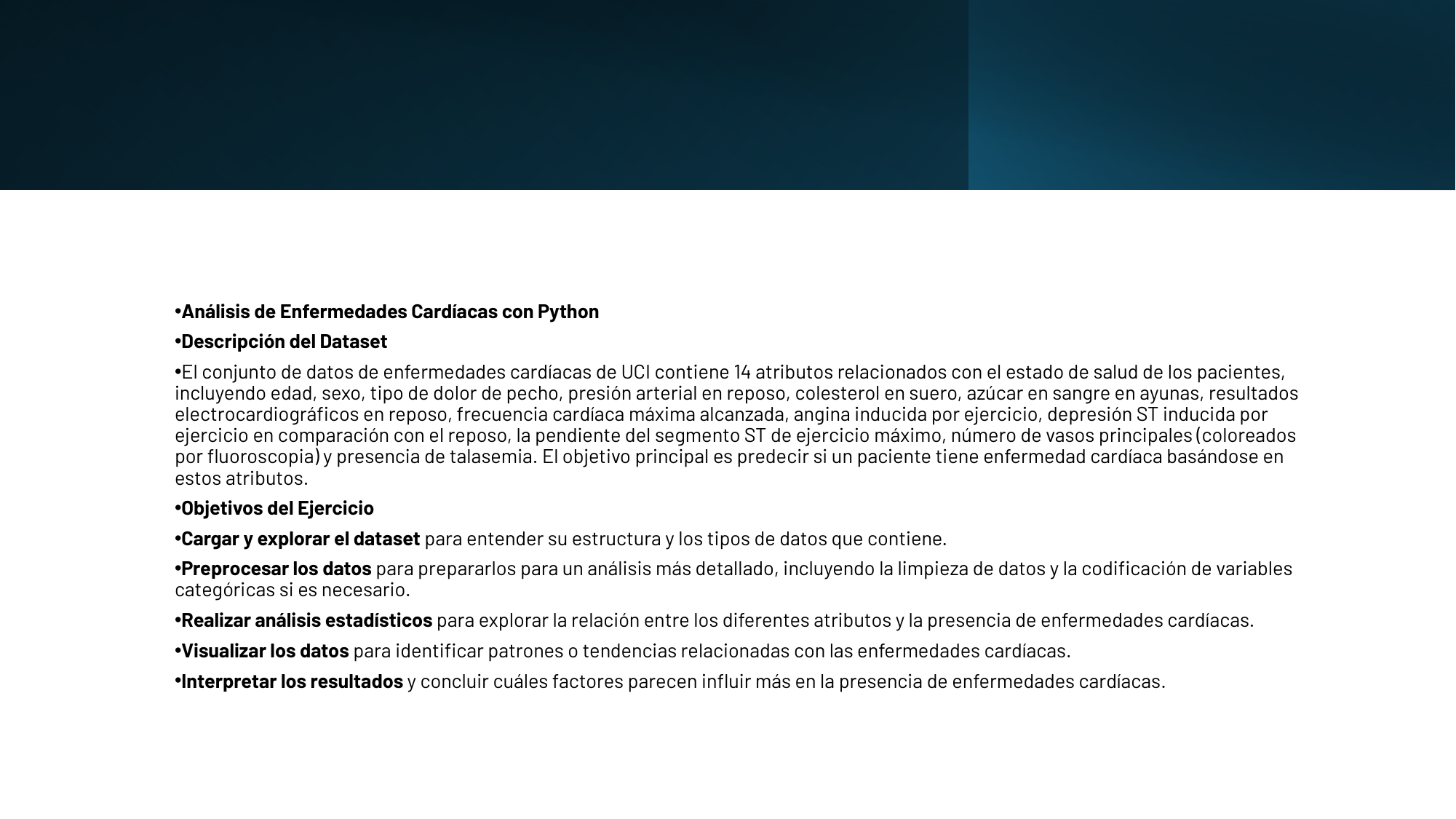

Análisis de Enfermedades Cardíacas con Python
Descripción del Dataset
El conjunto de datos de enfermedades cardíacas de UCI contiene 14 atributos relacionados con el estado de salud de los pacientes, incluyendo edad, sexo, tipo de dolor de pecho, presión arterial en reposo, colesterol en suero, azúcar en sangre en ayunas, resultados electrocardiográficos en reposo, frecuencia cardíaca máxima alcanzada, angina inducida por ejercicio, depresión ST inducida por ejercicio en comparación con el reposo, la pendiente del segmento ST de ejercicio máximo, número de vasos principales (coloreados por fluoroscopia) y presencia de talasemia. El objetivo principal es predecir si un paciente tiene enfermedad cardíaca basándose en estos atributos.
Objetivos del Ejercicio
Cargar y explorar el dataset para entender su estructura y los tipos de datos que contiene.
Preprocesar los datos para prepararlos para un análisis más detallado, incluyendo la limpieza de datos y la codificación de variables categóricas si es necesario.
Realizar análisis estadísticos para explorar la relación entre los diferentes atributos y la presencia de enfermedades cardíacas.
Visualizar los datos para identificar patrones o tendencias relacionadas con las enfermedades cardíacas.
Interpretar los resultados y concluir cuáles factores parecen influir más en la presencia de enfermedades cardíacas.